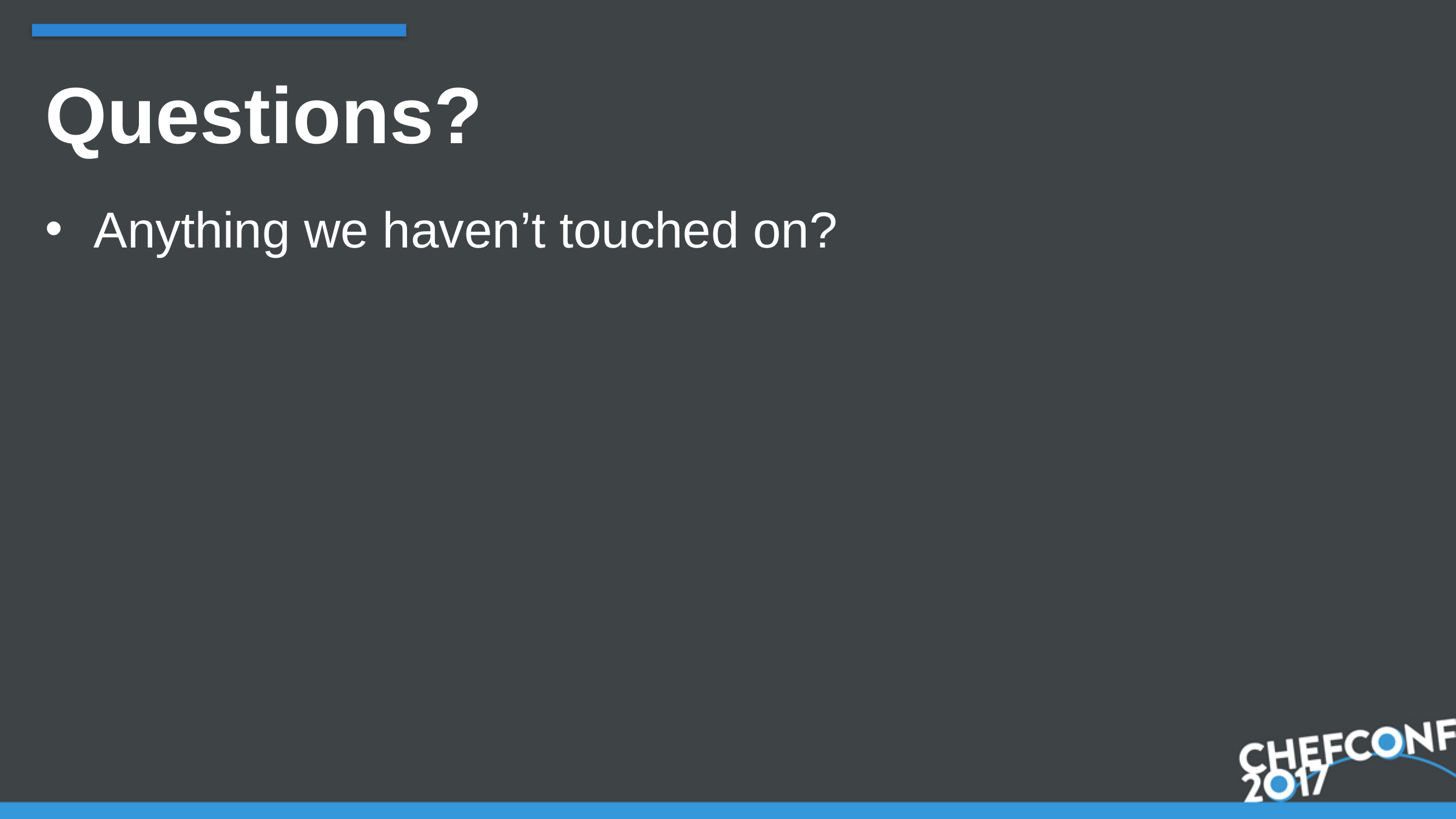

# Questions?
Anything we haven’t touched on?